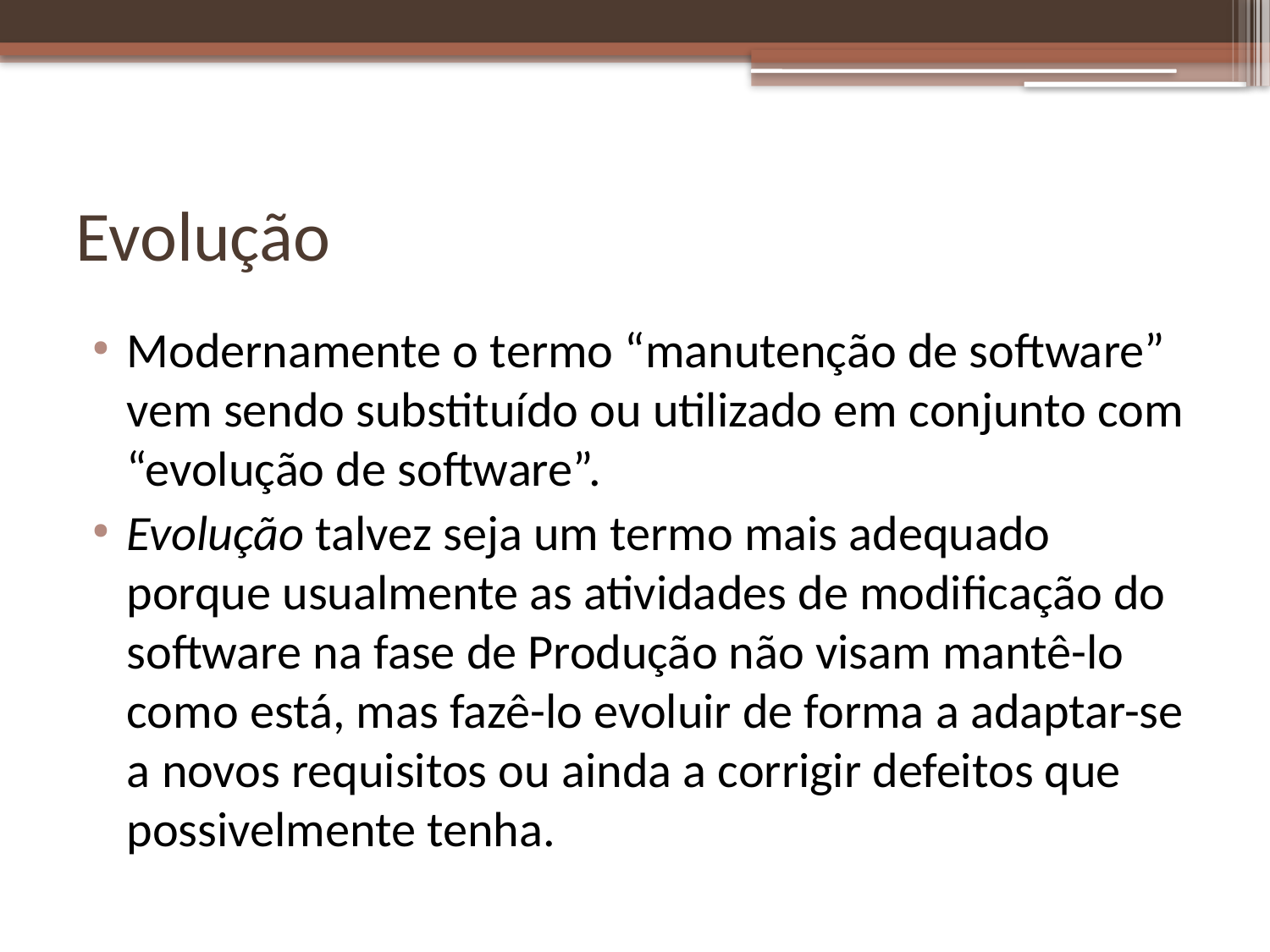

# Evolução
Modernamente o termo “manutenção de software” vem sendo substituído ou utilizado em conjunto com “evolução de software”.
Evolução talvez seja um termo mais adequado porque usualmente as atividades de modificação do software na fase de Produção não visam mantê-lo como está, mas fazê-lo evoluir de forma a adaptar-se a novos requisitos ou ainda a corrigir defeitos que possivelmente tenha.